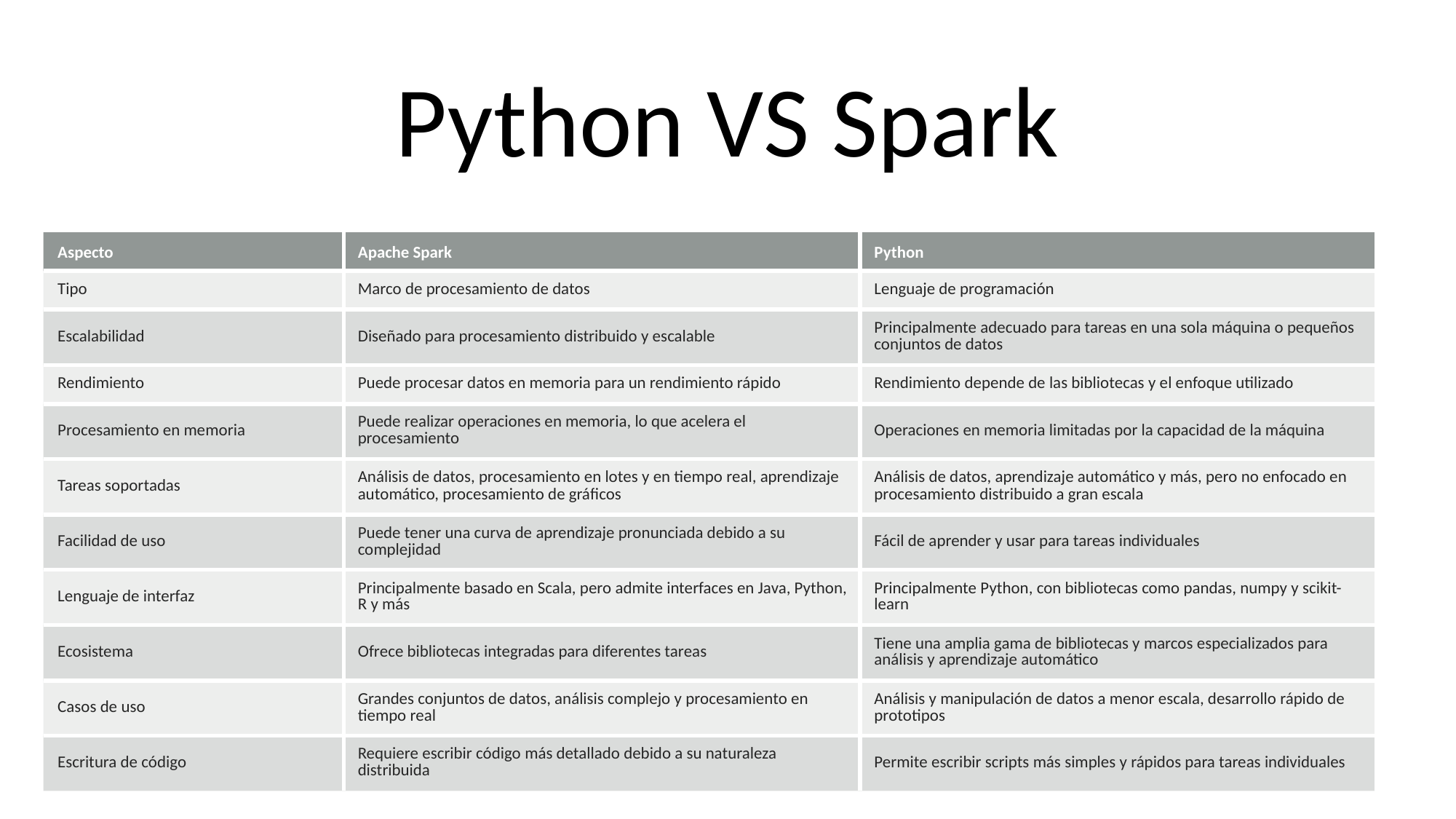

# Python VS Spark
| Aspecto | Apache Spark | Python |
| --- | --- | --- |
| Tipo | Marco de procesamiento de datos | Lenguaje de programación |
| Escalabilidad | Diseñado para procesamiento distribuido y escalable | Principalmente adecuado para tareas en una sola máquina o pequeños conjuntos de datos |
| Rendimiento | Puede procesar datos en memoria para un rendimiento rápido | Rendimiento depende de las bibliotecas y el enfoque utilizado |
| Procesamiento en memoria | Puede realizar operaciones en memoria, lo que acelera el procesamiento | Operaciones en memoria limitadas por la capacidad de la máquina |
| Tareas soportadas | Análisis de datos, procesamiento en lotes y en tiempo real, aprendizaje automático, procesamiento de gráficos | Análisis de datos, aprendizaje automático y más, pero no enfocado en procesamiento distribuido a gran escala |
| Facilidad de uso | Puede tener una curva de aprendizaje pronunciada debido a su complejidad | Fácil de aprender y usar para tareas individuales |
| Lenguaje de interfaz | Principalmente basado en Scala, pero admite interfaces en Java, Python, R y más | Principalmente Python, con bibliotecas como pandas, numpy y scikit-learn |
| Ecosistema | Ofrece bibliotecas integradas para diferentes tareas | Tiene una amplia gama de bibliotecas y marcos especializados para análisis y aprendizaje automático |
| Casos de uso | Grandes conjuntos de datos, análisis complejo y procesamiento en tiempo real | Análisis y manipulación de datos a menor escala, desarrollo rápido de prototipos |
| Escritura de código | Requiere escribir código más detallado debido a su naturaleza distribuida | Permite escribir scripts más simples y rápidos para tareas individuales |